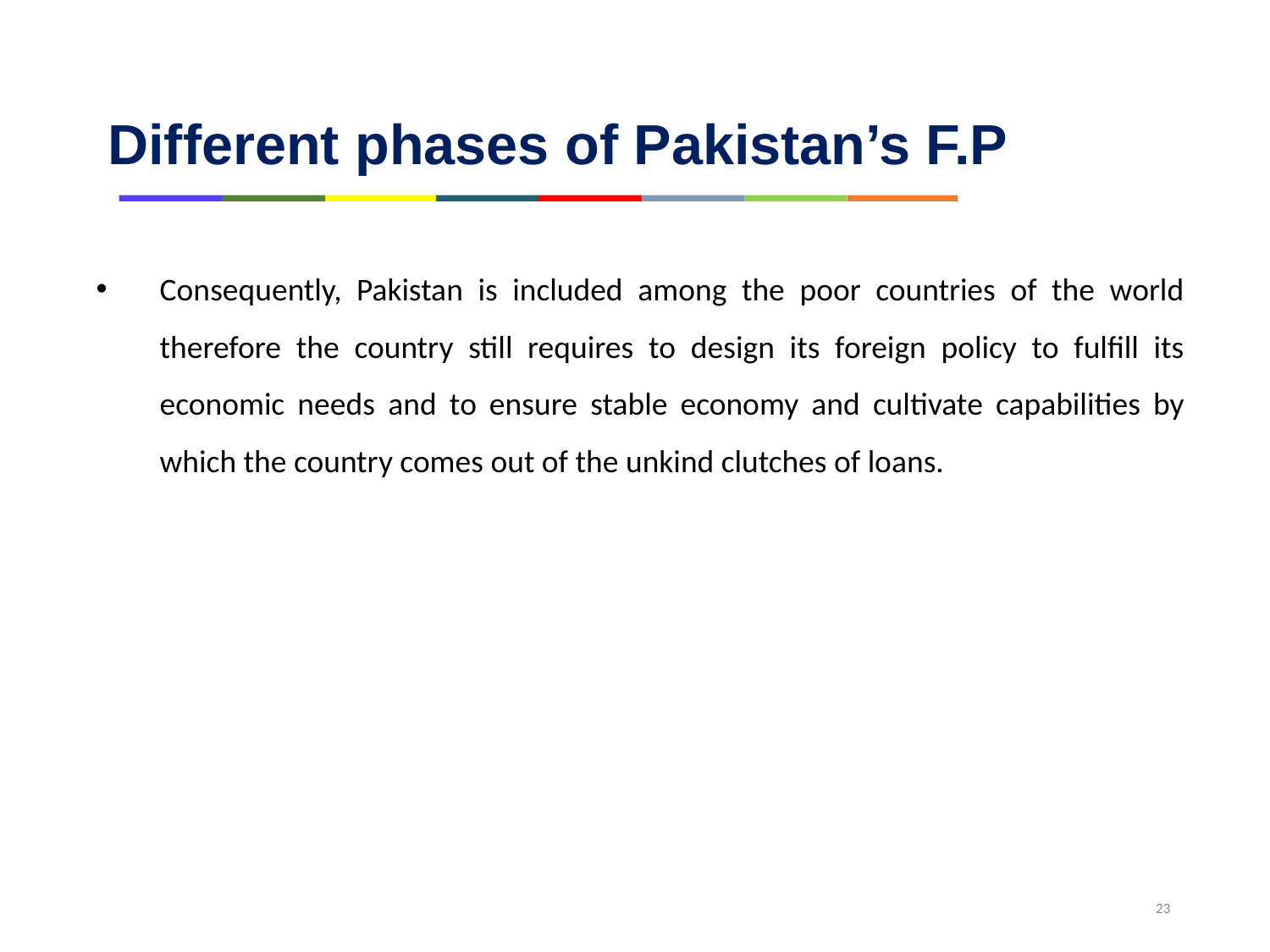

Different phases of Pakistan’s F.P

Consequently, Pakistan is included among the poor countries of the world therefore the country still requires to design its foreign policy to fulfill its economic needs and to ensure stable economy and cultivate capabilities by which the country comes out of the unkind clutches of loans.
23